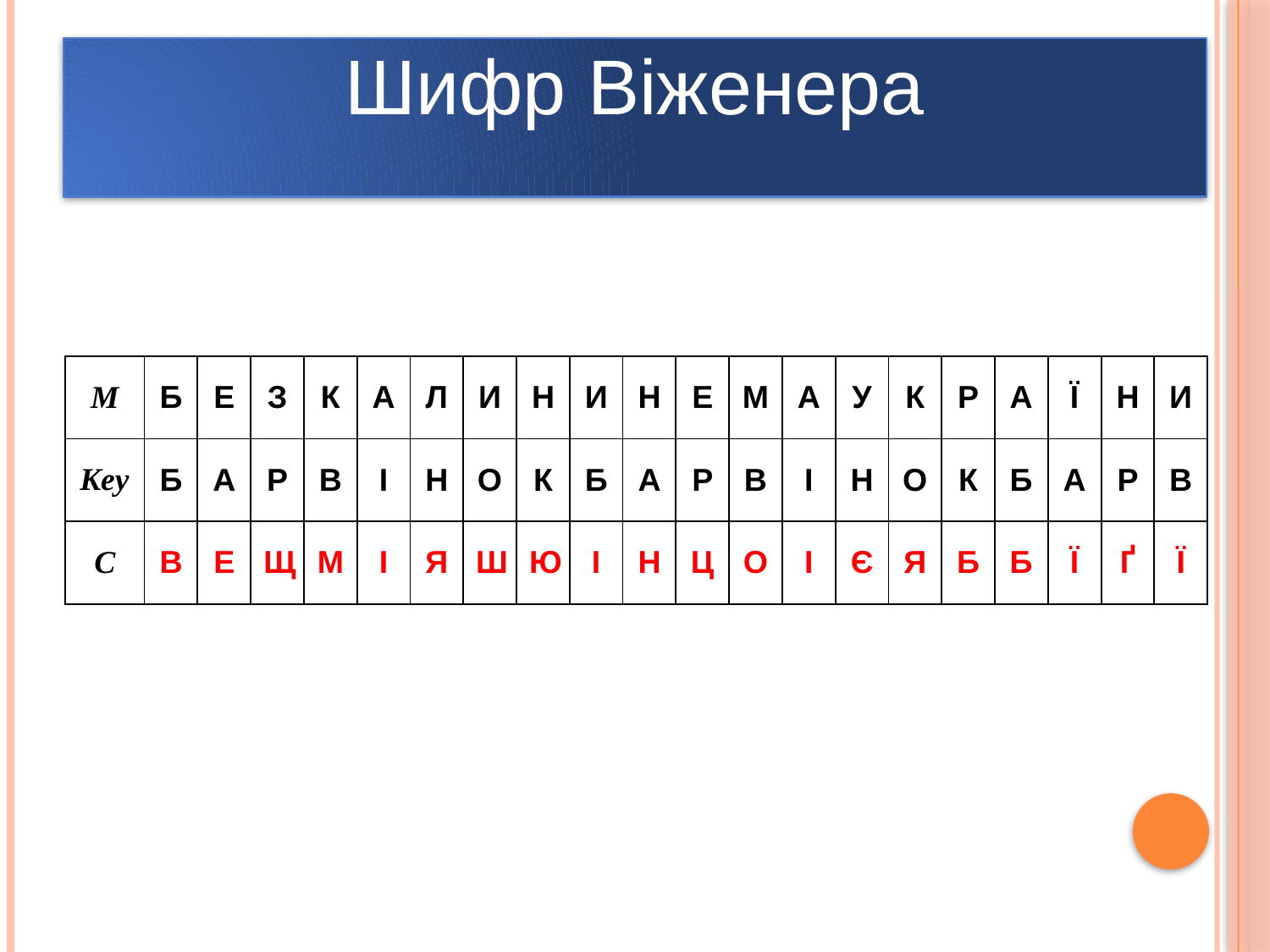

Шифр Віженера
| M | Б | Е | З | К | А | Л | И | Н | И | Н | Е | М | А | У | К | Р | А | Ї | Н | И |
| --- | --- | --- | --- | --- | --- | --- | --- | --- | --- | --- | --- | --- | --- | --- | --- | --- | --- | --- | --- | --- |
| Key | Б | А | Р | В | І | Н | О | К | Б | А | Р | В | І | Н | О | К | Б | А | Р | В |
| C | В | Е | Щ | М | І | Я | Ш | Ю | І | Н | Ц | О | І | Є | Я | Б | Б | Ї | Ґ | Ї |